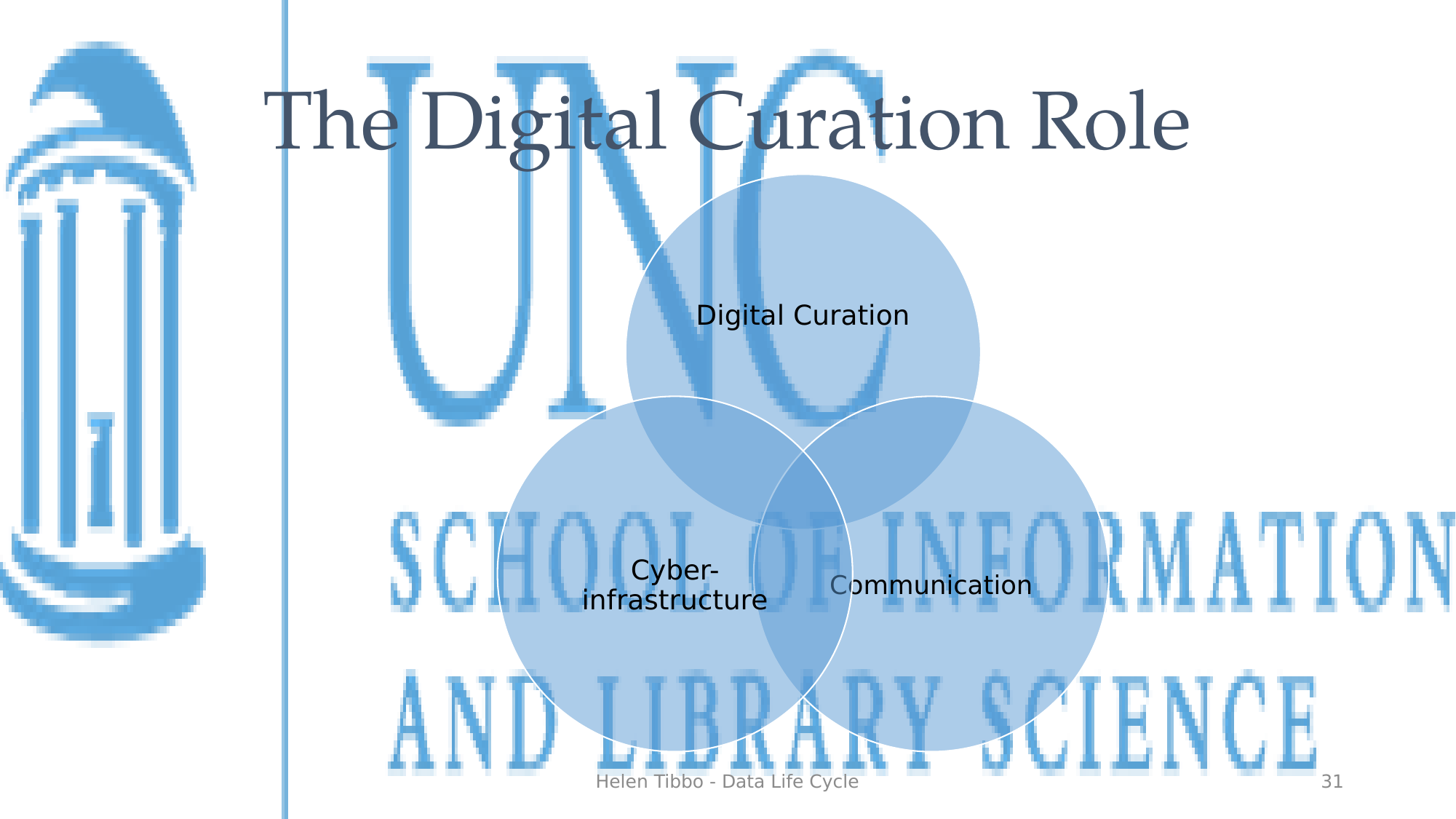

# The Digital Curation Role
Digital Curation
Communication
Cyber-infrastructure
Helen Tibbo - Data Life Cycle
31